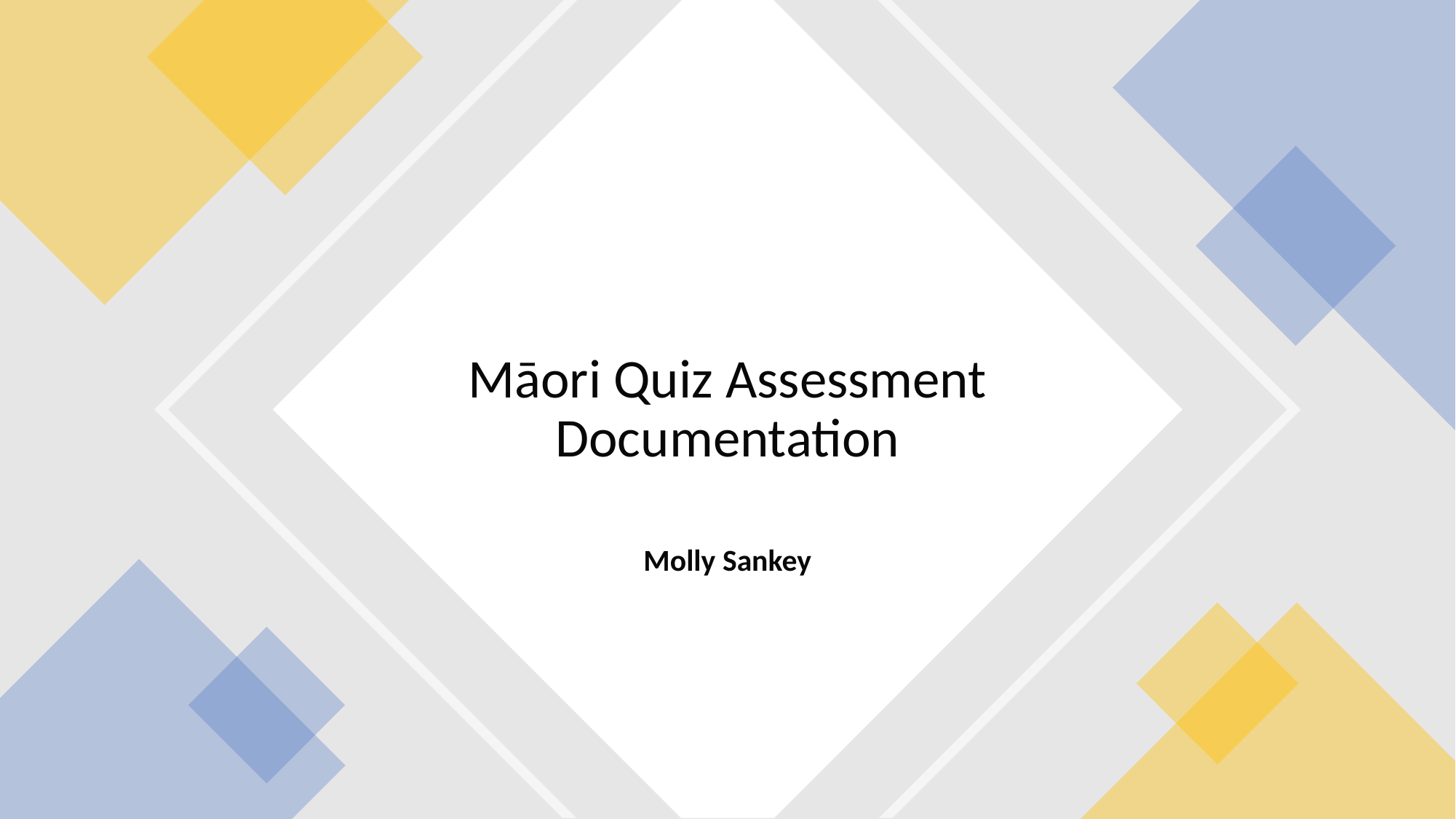

# Māori Quiz Assessment Documentation
Molly Sankey